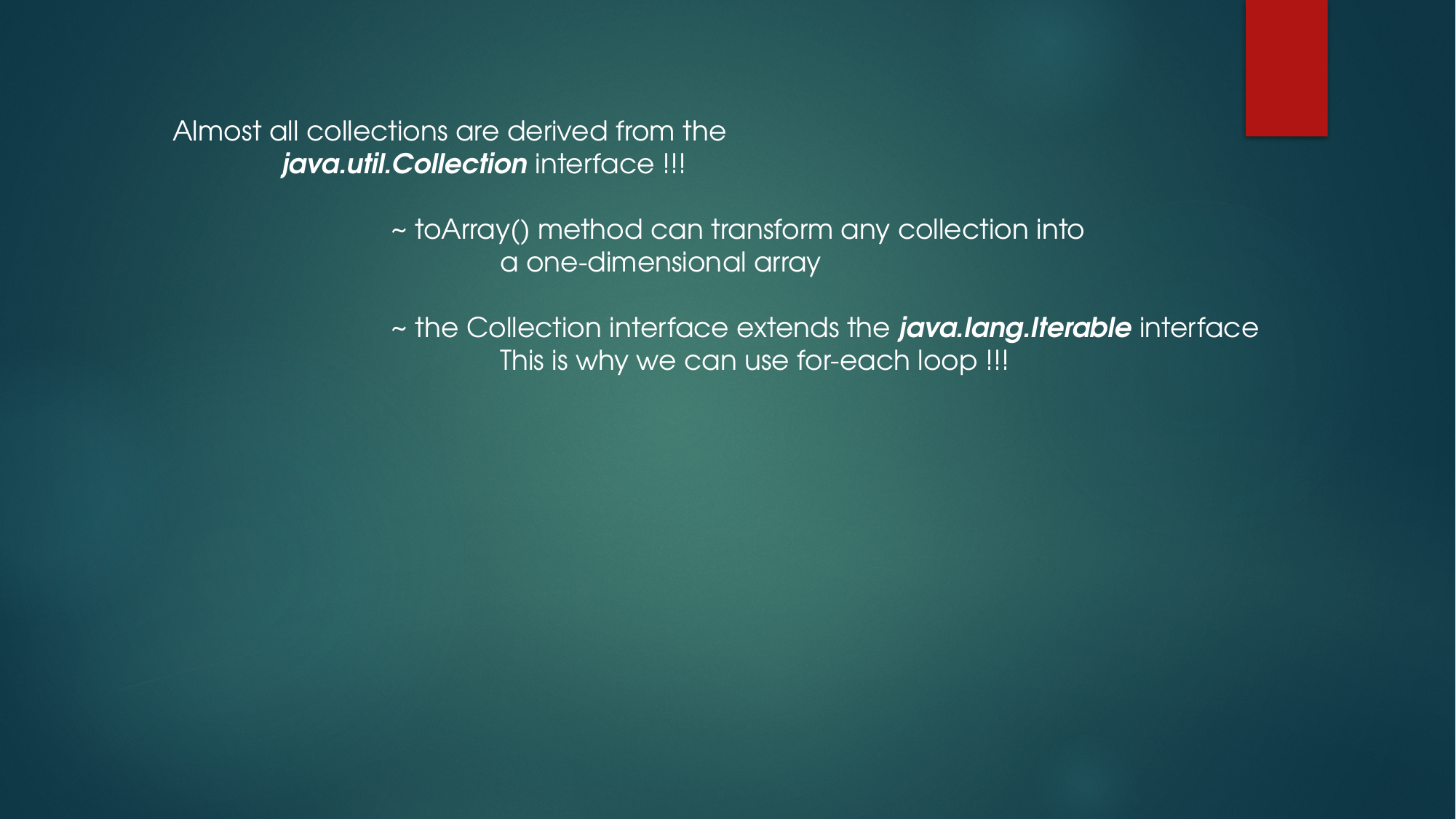

Almost all collections are derived from the
	java.util.Collection interface !!!

		~ toArray() method can transform any collection into
			a one-dimensional array

		~ the Collection interface extends the java.lang.Iterable interface
			This is why we can use for-each loop !!!